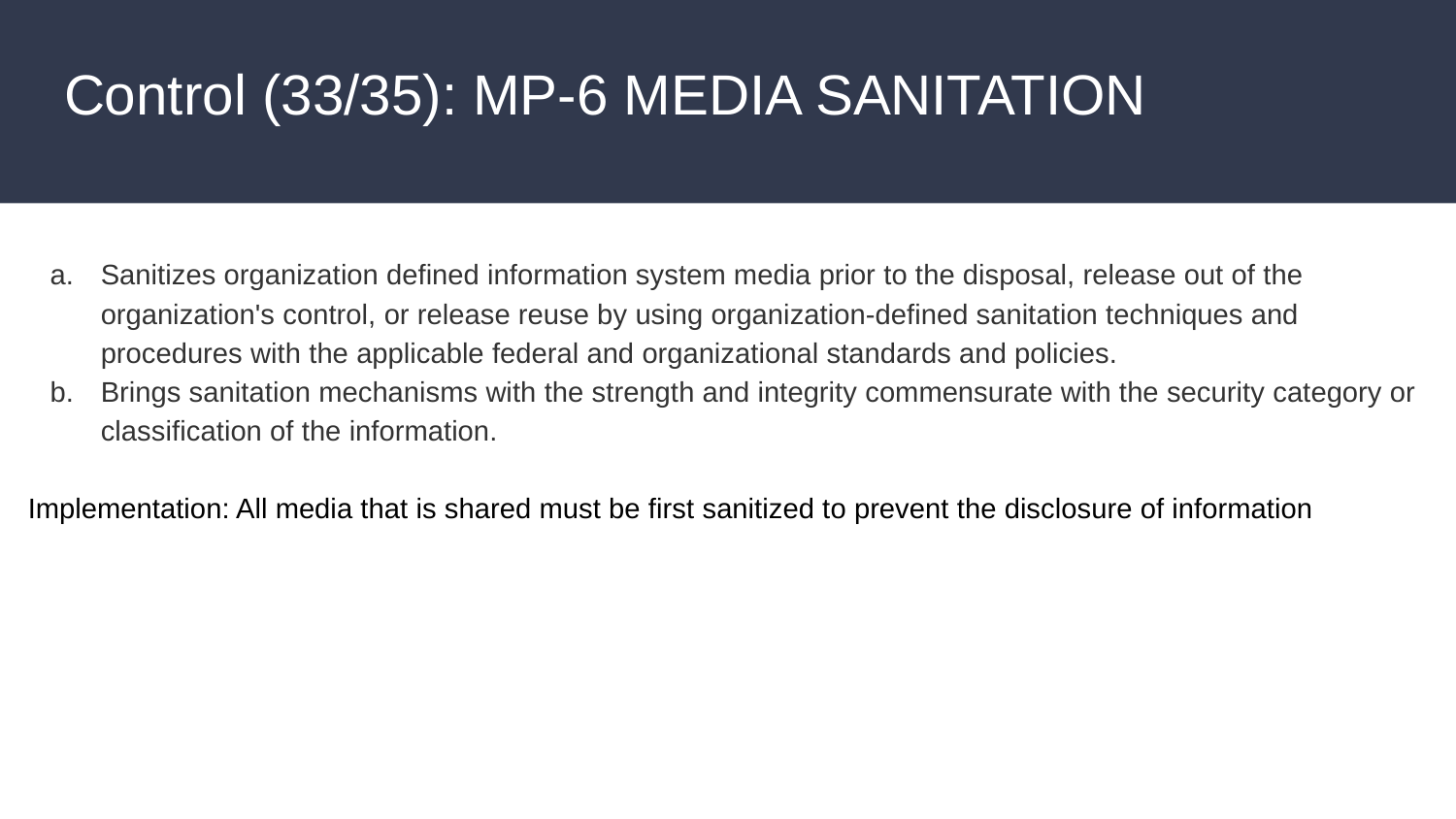

# Control (33/35): MP-6 MEDIA SANITATION
Sanitizes organization defined information system media prior to the disposal, release out of the organization's control, or release reuse by using organization-defined sanitation techniques and procedures with the applicable federal and organizational standards and policies.
Brings sanitation mechanisms with the strength and integrity commensurate with the security category or classification of the information.

Implementation: All media that is shared must be first sanitized to prevent the disclosure of information